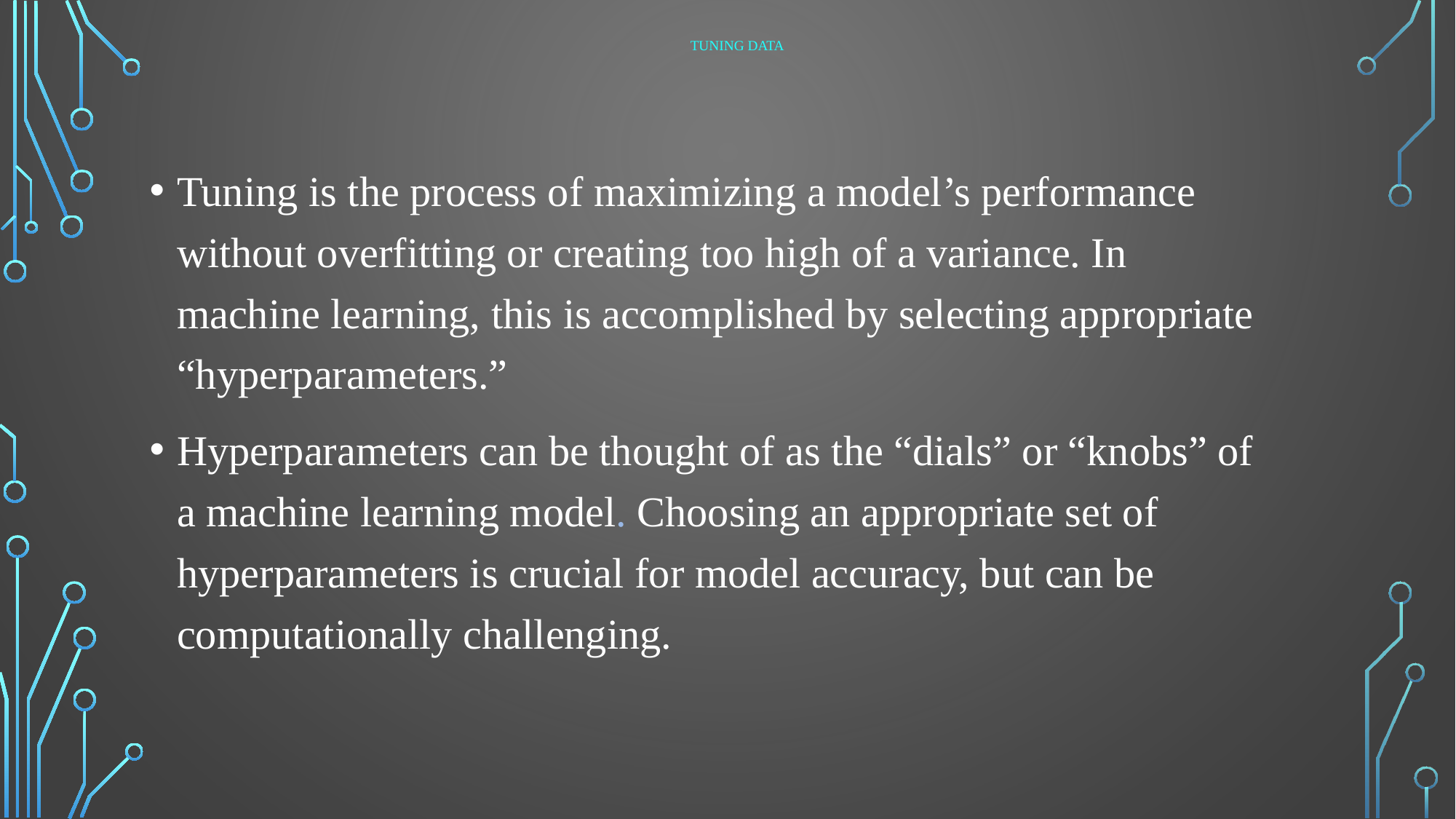

# TUNING DATA

Tuning is the process of maximizing a model’s performance without overfitting or creating too high of a variance. In machine learning, this is accomplished by selecting appropriate “hyperparameters.”
Hyperparameters can be thought of as the “dials” or “knobs” of a machine learning model. Choosing an appropriate set of hyperparameters is crucial for model accuracy, but can be computationally challenging.